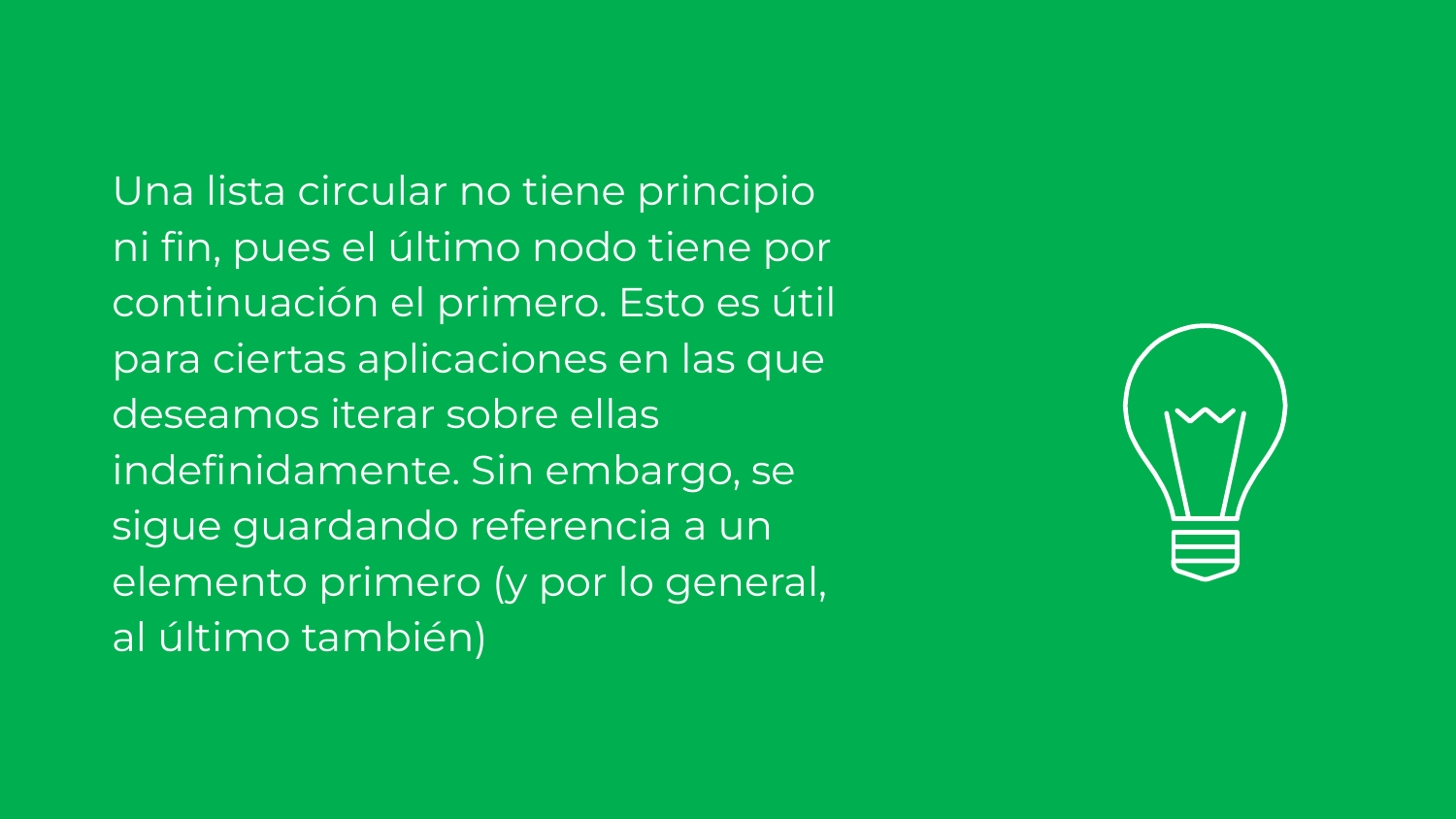

Una lista circular no tiene principio ni fin, pues el último nodo tiene por continuación el primero. Esto es útil para ciertas aplicaciones en las que deseamos iterar sobre ellas indefinidamente. Sin embargo, se sigue guardando referencia a un elemento primero (y por lo general, al último también)